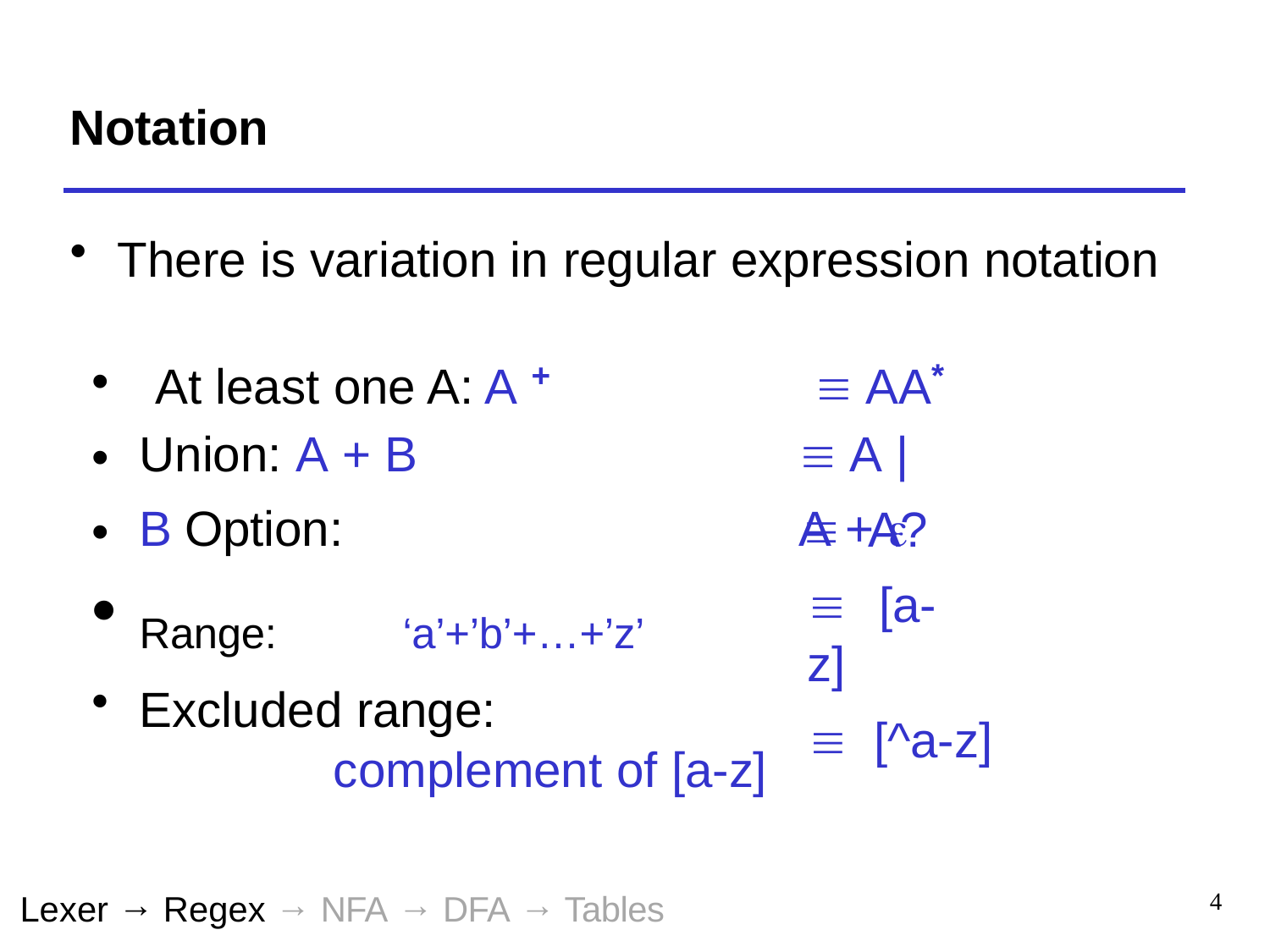

# Notation
There is variation in regular expression notation
At least one A: A + 	≡ AA*
Union: A + B	≡ A | B Option:	A + ε
•
•
Range:	‘a’+’b’+…+’z’
Excluded range:
complement of [a-z]
≡	A?
≡	[a-z]
≡	[^a-z]
Lexer → Regex → NFA → DFA → Tables
4